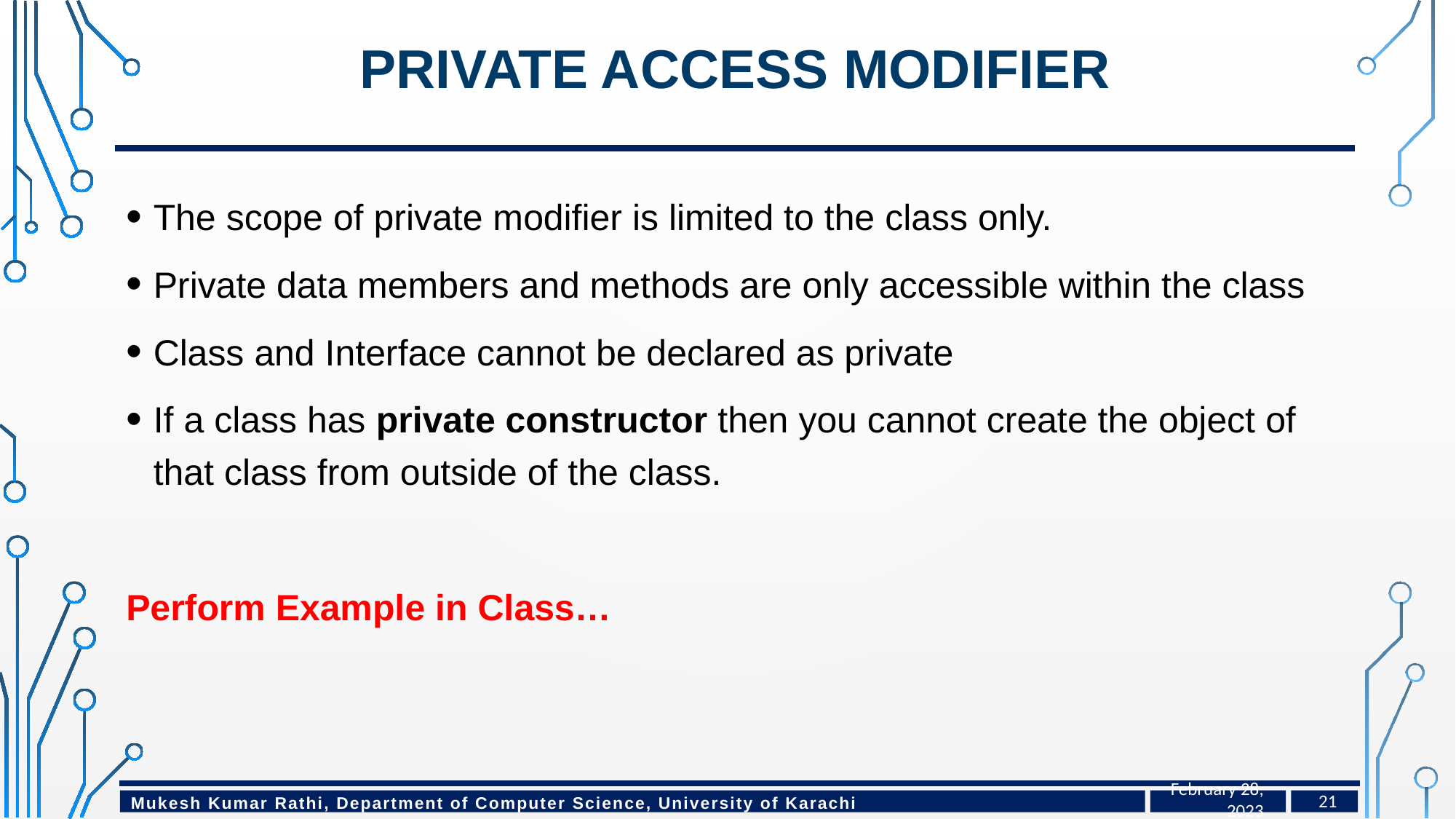

# Private access modifier
The scope of private modifier is limited to the class only.
Private data members and methods are only accessible within the class
Class and Interface cannot be declared as private
If a class has private constructor then you cannot create the object of that class from outside of the class.

Perform Example in Class…
February 28, 2023
21